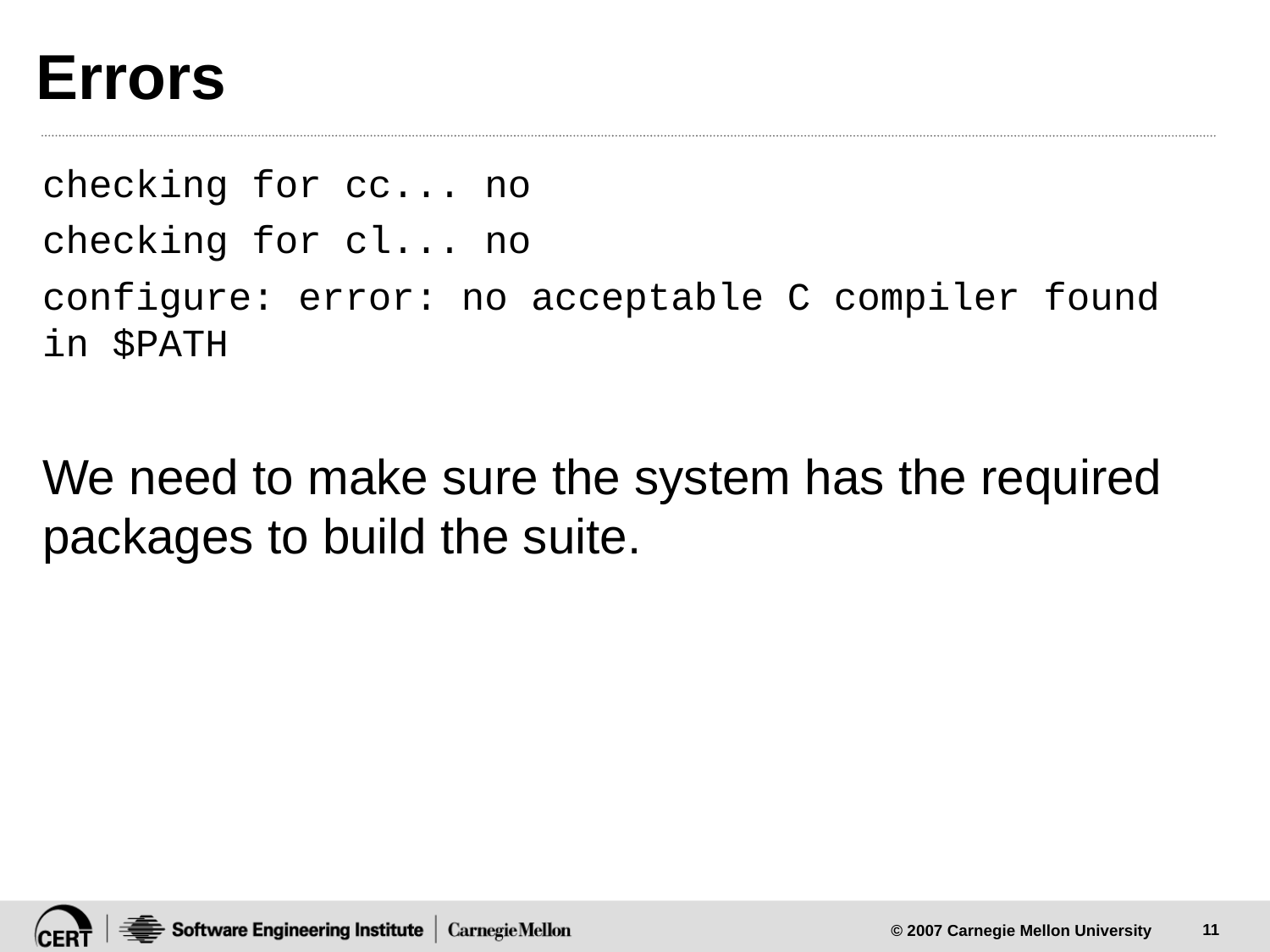

# Errors
checking for cc... no
checking for cl... no
configure: error: no acceptable C compiler found in $PATH

We need to make sure the system has the required packages to build the suite.